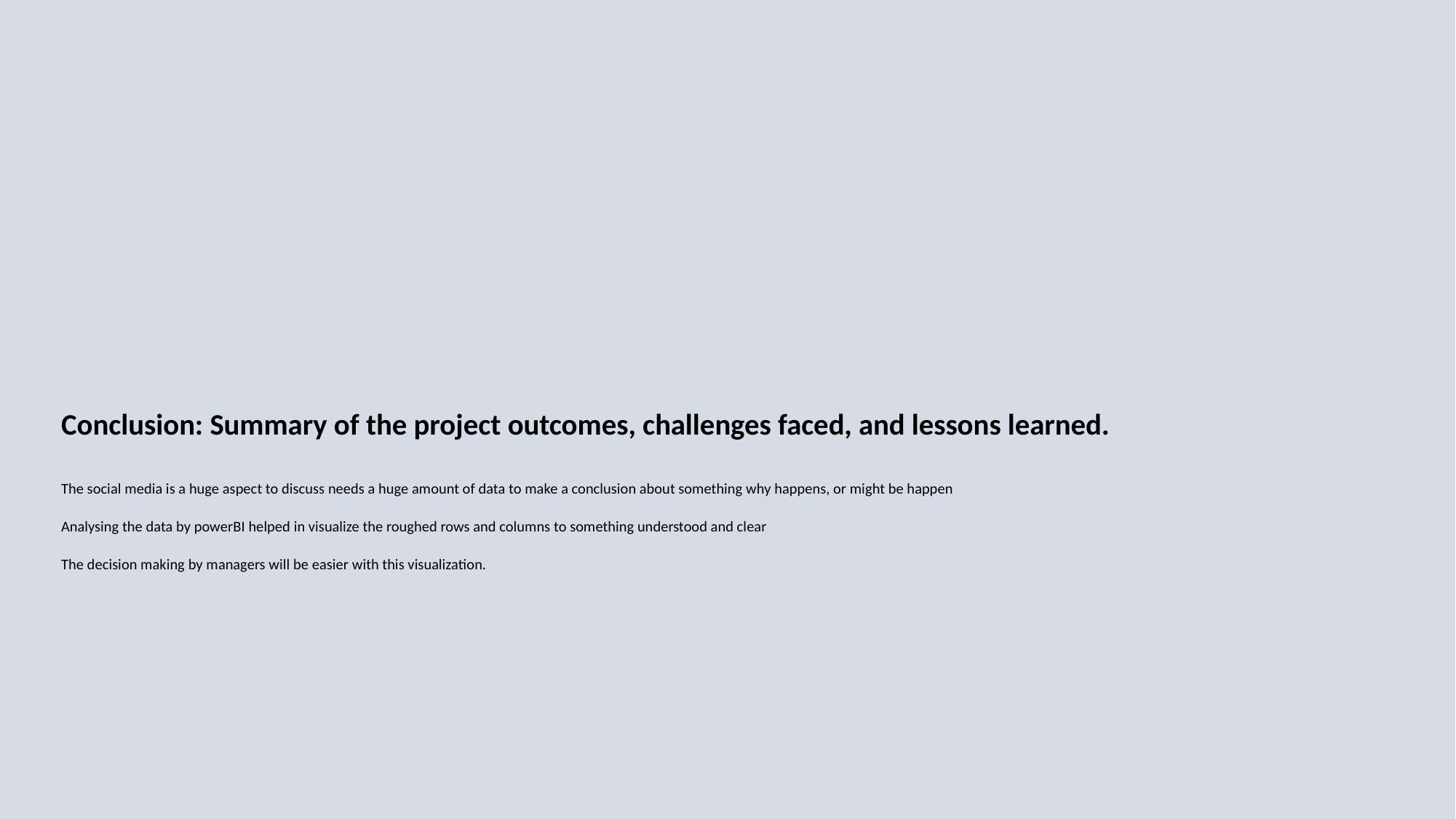

# Conclusion: Summary of the project outcomes, challenges faced, and lessons learned. The social media is a huge aspect to discuss needs a huge amount of data to make a conclusion about something why happens, or might be happen Analysing the data by powerBI helped in visualize the roughed rows and columns to something understood and clear The decision making by managers will be easier with this visualization.